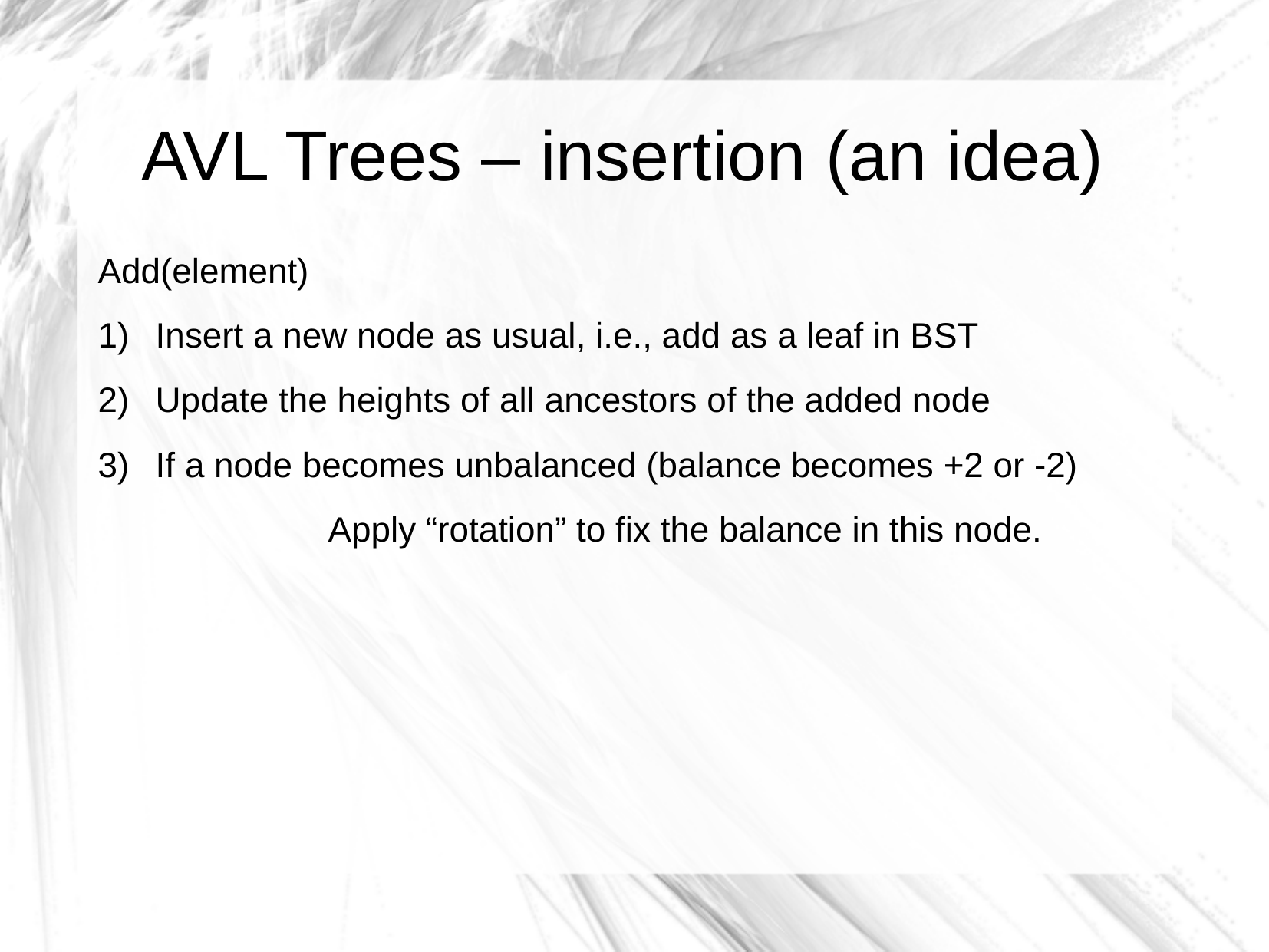

# AVL Trees – insertion (an idea)
Add(element)
Insert a new node as usual, i.e., add as a leaf in BST
Update the heights of all ancestors of the added node
If a node becomes unbalanced (balance becomes +2 or -2)
		Apply “rotation” to fix the balance in this node.